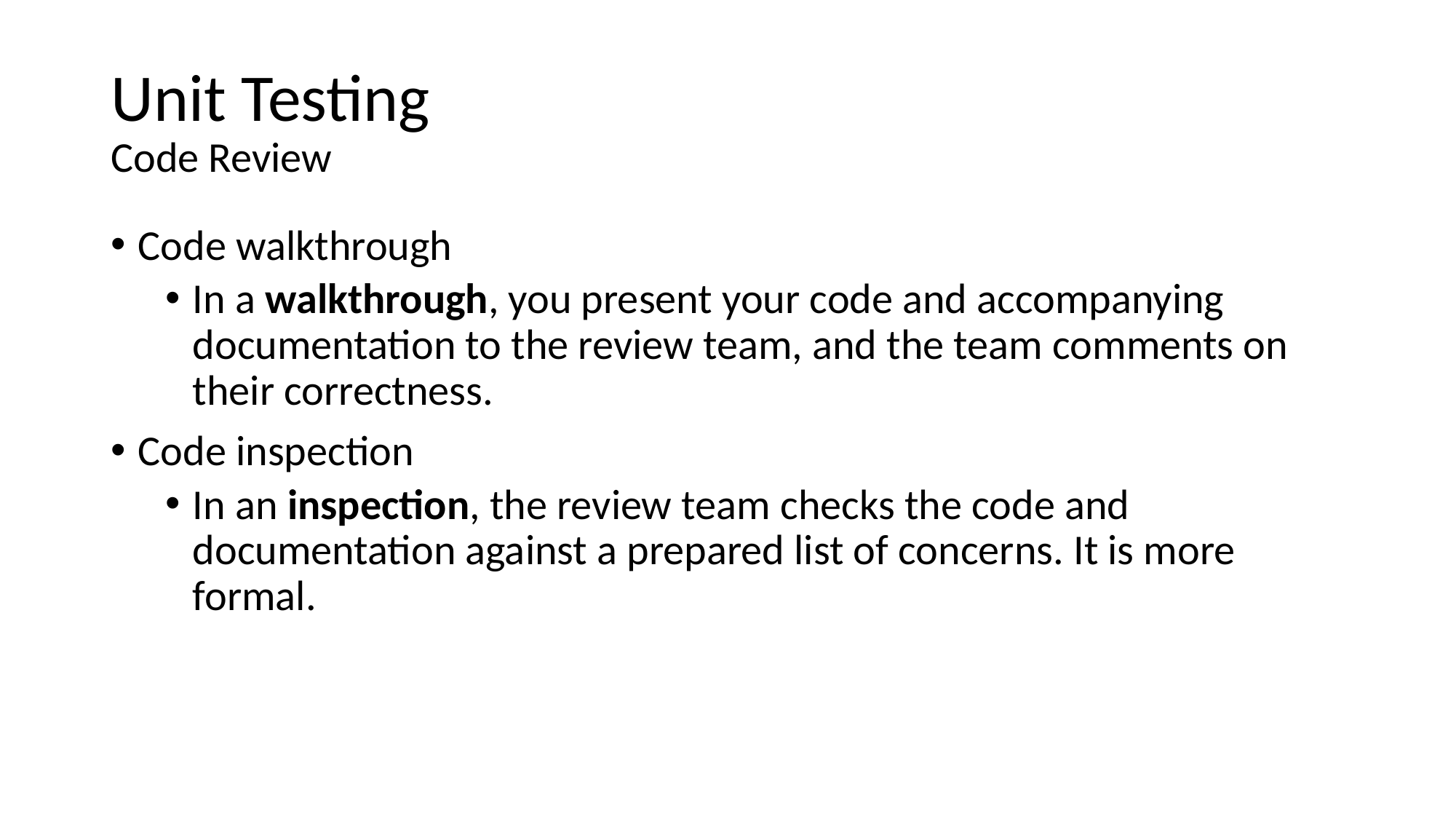

# Unit Testing Code Review
Code walkthrough
In a walkthrough, you present your code and accompanying documentation to the review team, and the team comments on their correctness.
Code inspection
In an inspection, the review team checks the code and documentation against a prepared list of concerns. It is more formal.